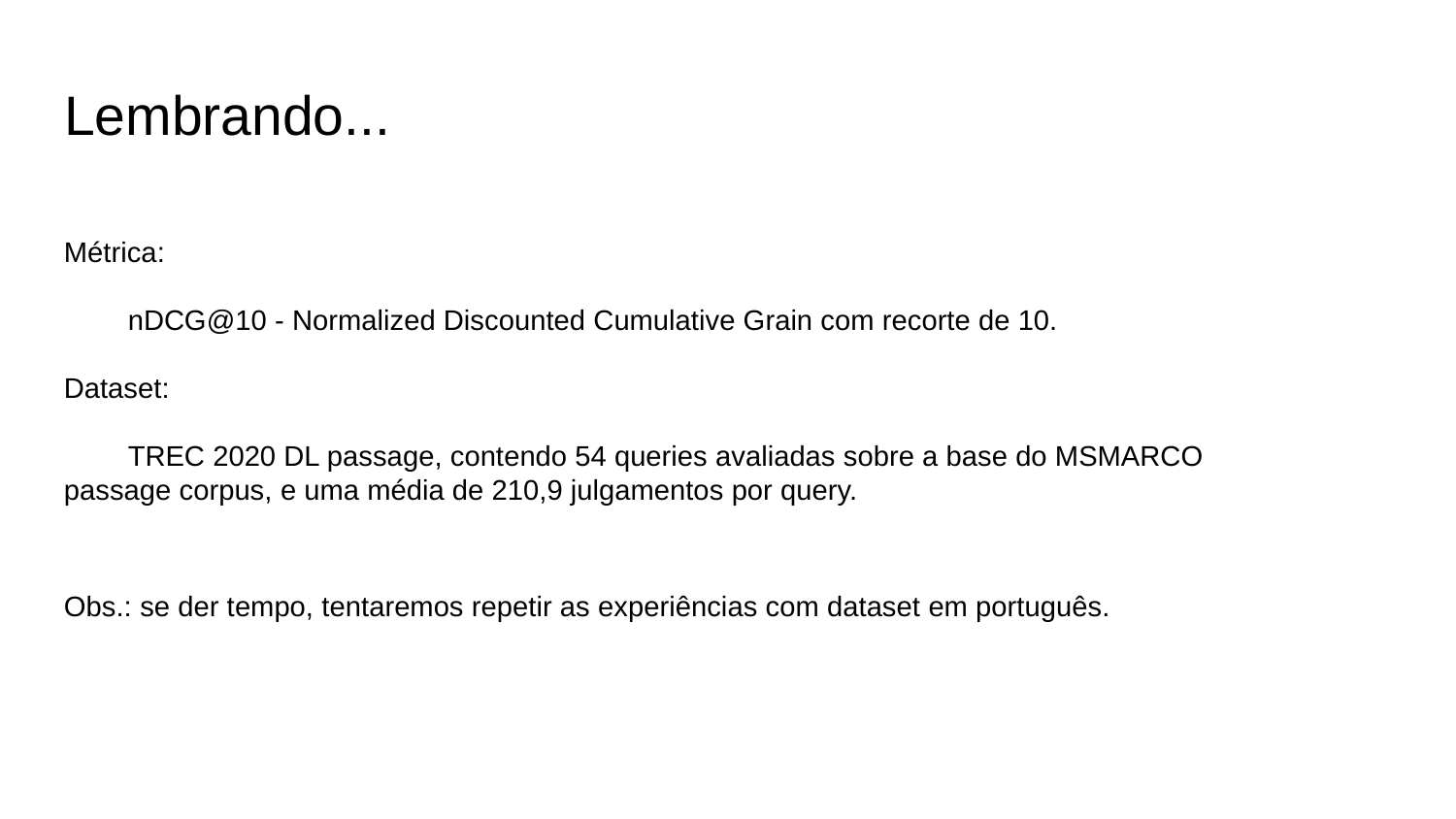

# Lembrando...
Métrica:

        nDCG@10 - Normalized Discounted Cumulative Grain com recorte de 10.

Dataset:

        TREC 2020 DL passage, contendo 54 queries avaliadas sobre a base do MSMARCO passage corpus, e uma média de 210,9 julgamentos por query.

Obs.: se der tempo, tentaremos repetir as experiências com dataset em português.